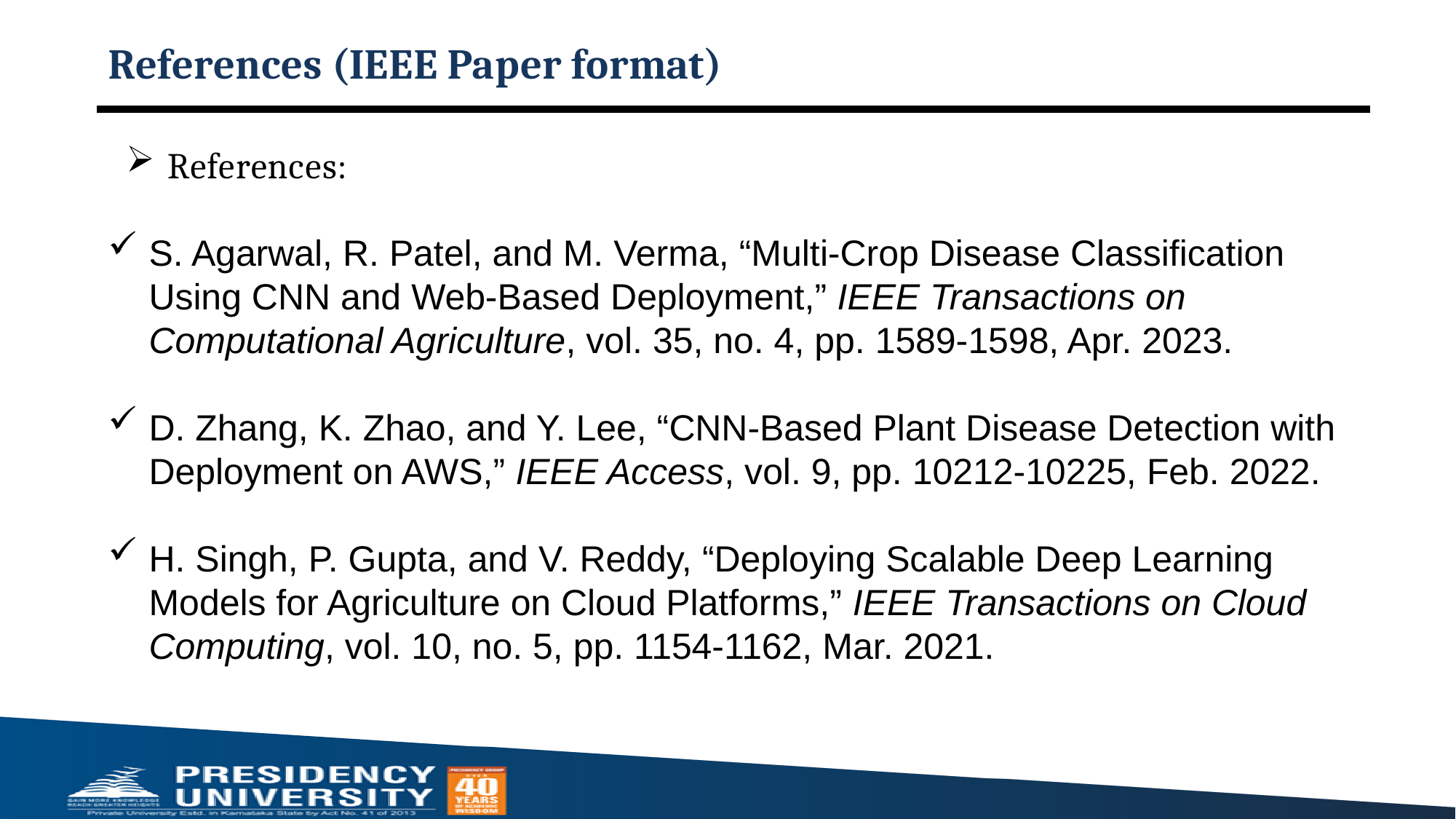

# References (IEEE Paper format)
References:

S. Agarwal, R. Patel, and M. Verma, “Multi-Crop Disease Classification Using CNN and Web-Based Deployment,” IEEE Transactions on Computational Agriculture, vol. 35, no. 4, pp. 1589-1598, Apr. 2023.

D. Zhang, K. Zhao, and Y. Lee, “CNN-Based Plant Disease Detection with Deployment on AWS,” IEEE Access, vol. 9, pp. 10212-10225, Feb. 2022.

H. Singh, P. Gupta, and V. Reddy, “Deploying Scalable Deep Learning Models for Agriculture on Cloud Platforms,” IEEE Transactions on Cloud Computing, vol. 10, no. 5, pp. 1154-1162, Mar. 2021.